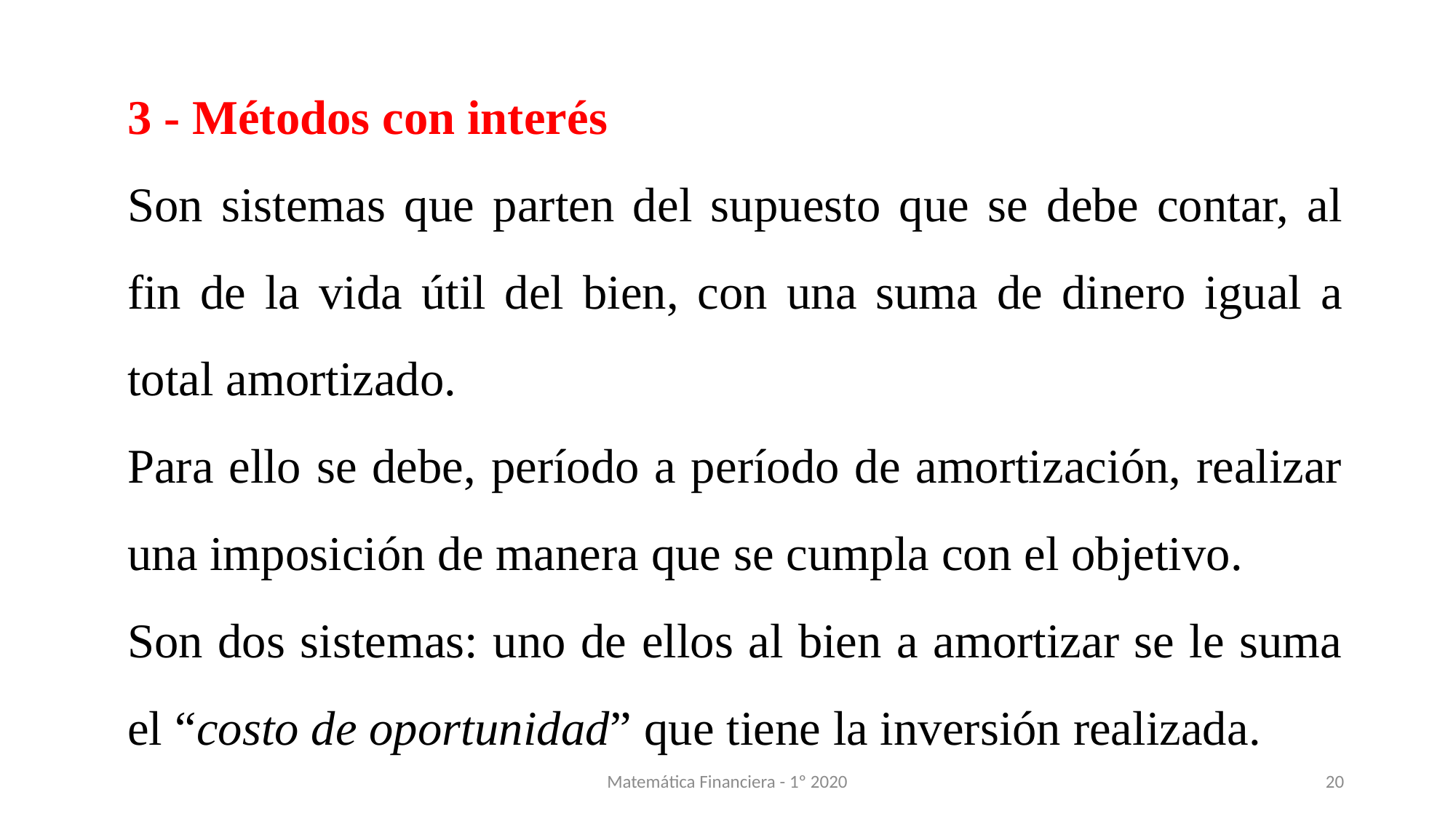

3 - Métodos con interés
Son sistemas que parten del supuesto que se debe contar, al fin de la vida útil del bien, con una suma de dinero igual a total amortizado.
Para ello se debe, período a período de amortización, realizar una imposición de manera que se cumpla con el objetivo.
Son dos sistemas: uno de ellos al bien a amortizar se le suma el “costo de oportunidad” que tiene la inversión realizada.
Matemática Financiera - 1º 2020
20